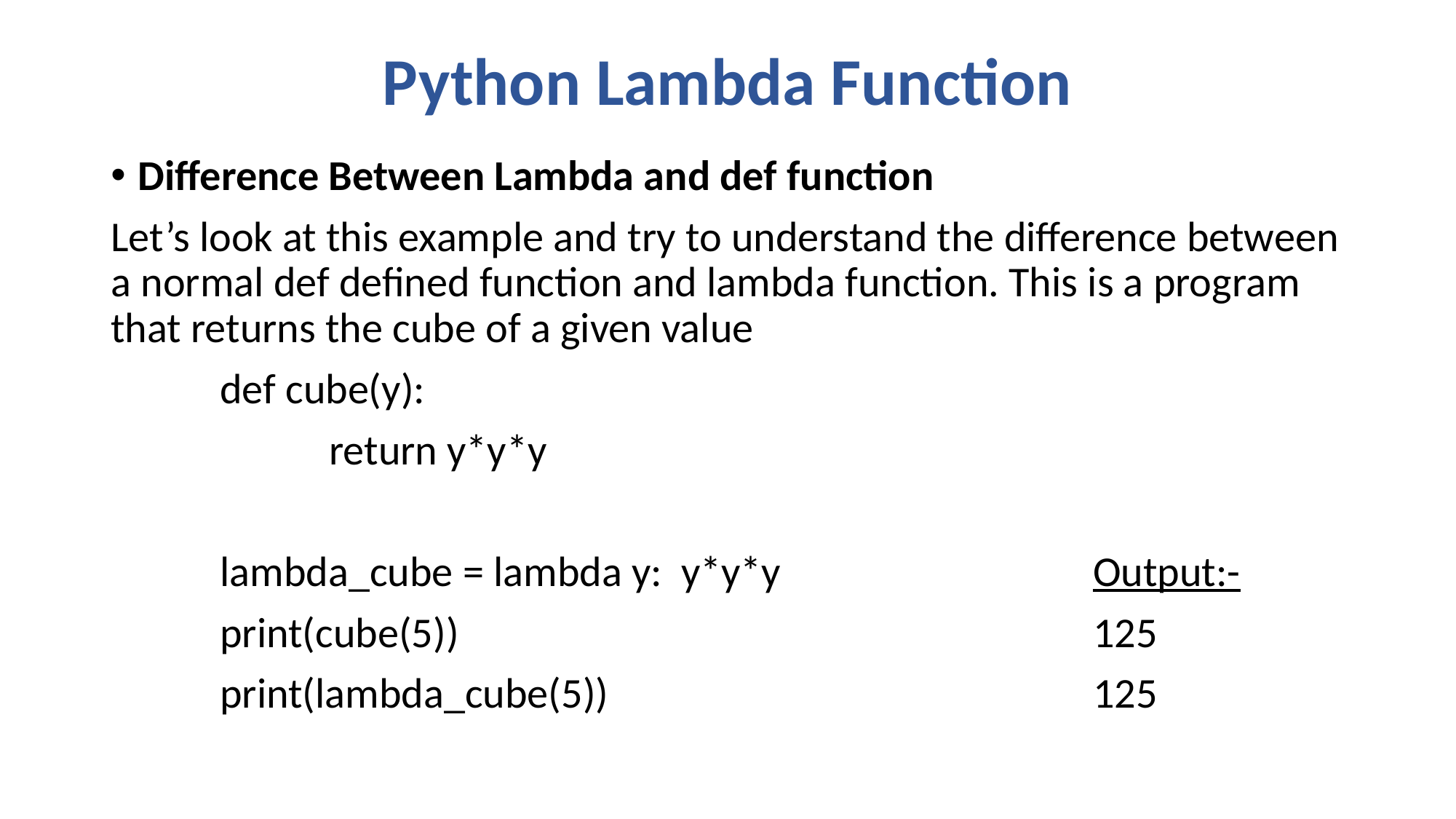

# Python Lambda Function
Difference Between Lambda and def function
Let’s look at this example and try to understand the difference between a normal def defined function and lambda function. This is a program that returns the cube of a given value
	def cube(y):
	     	return y*y*y

	lambda_cube = lambda y:  y*y*y			Output:-
	print(cube(5))   						125
	print(lambda_cube(5))					125